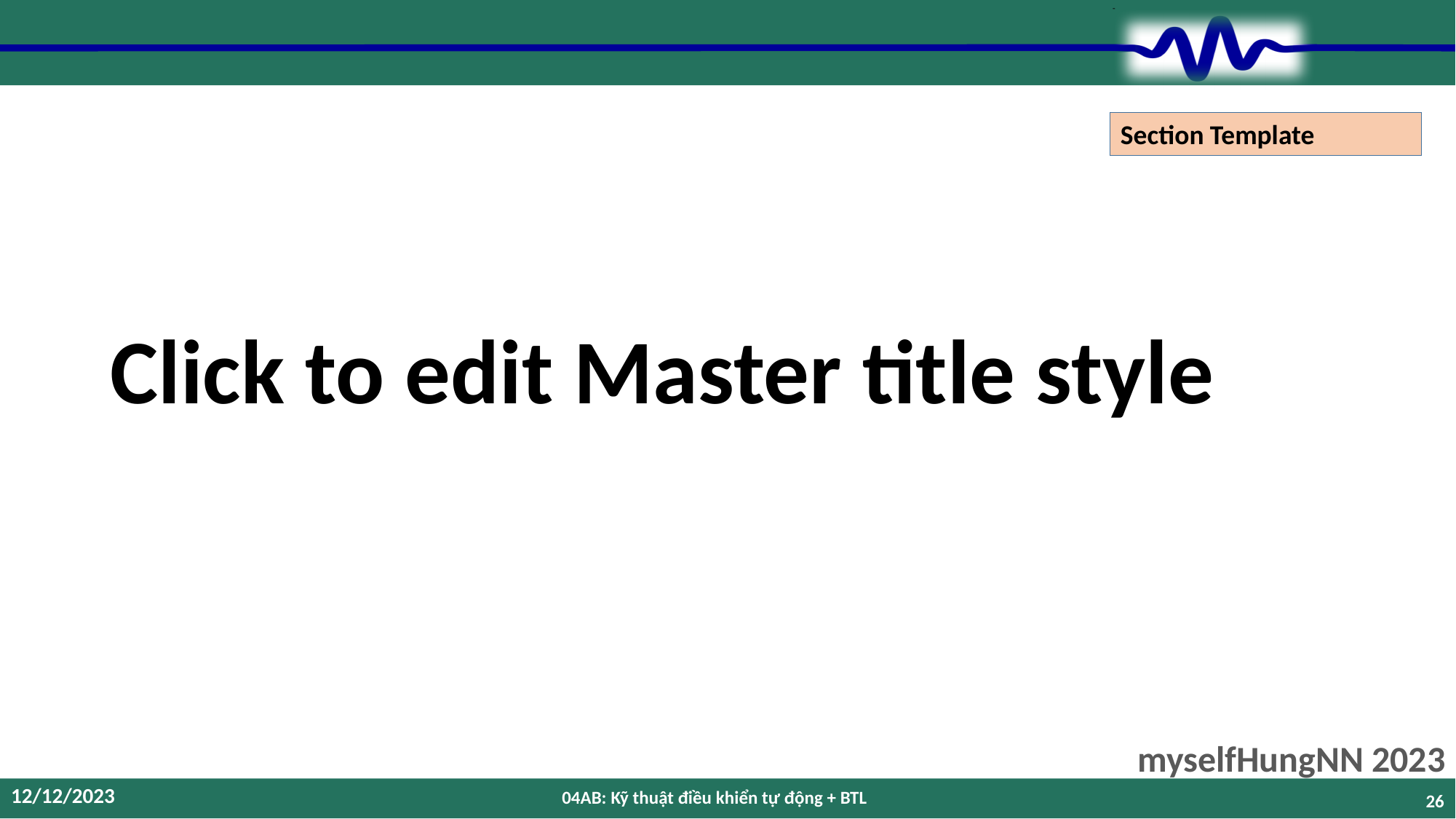

Section Template

12/12/2023
04AB: Kỹ thuật điều khiển tự động + BTL
26